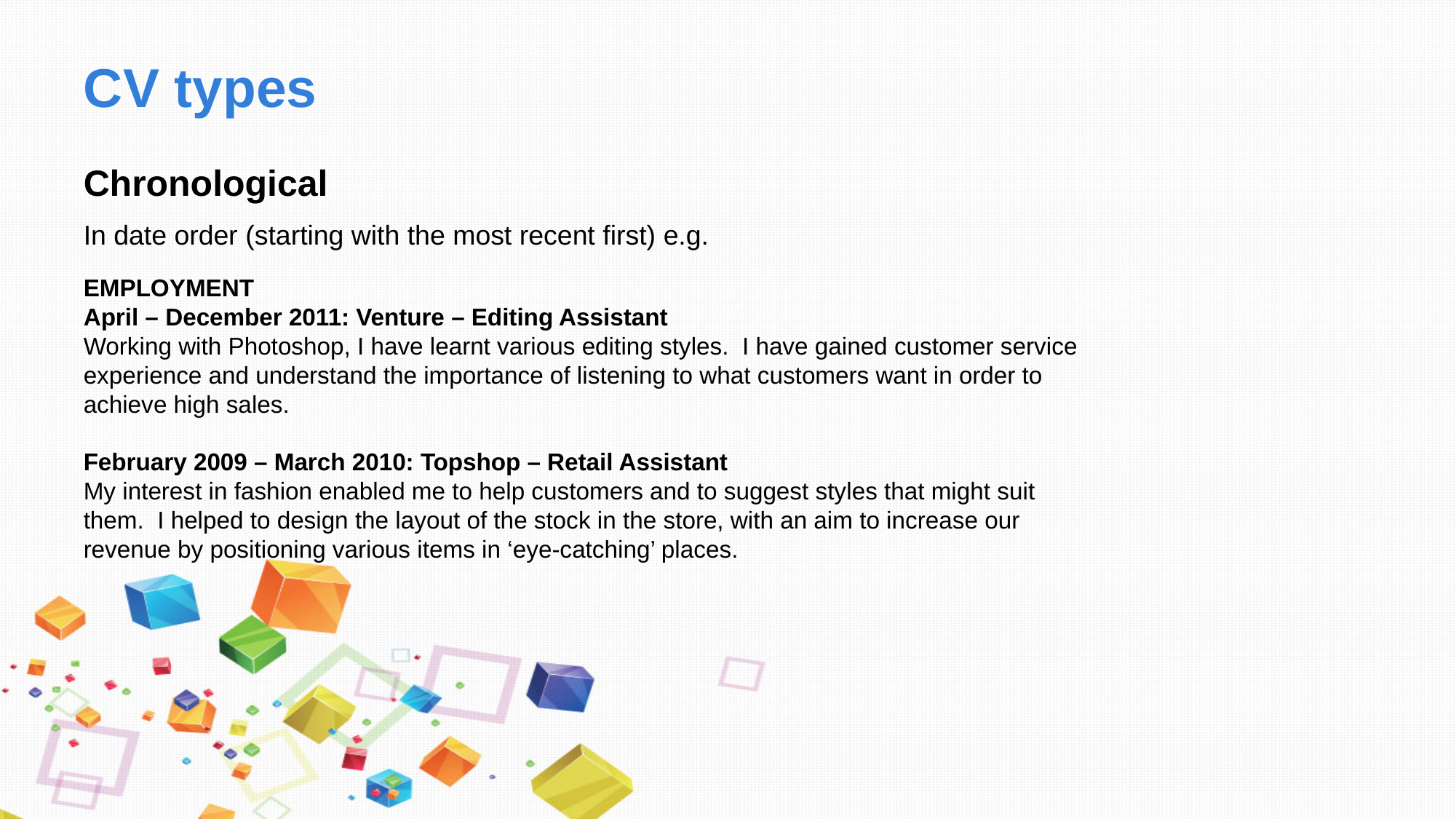

# CV types
Chronological

In date order (starting with the most recent first) e.g.

EMPLOYMENT
April – December 2011: Venture – Editing Assistant
Working with Photoshop, I have learnt various editing styles.  I have gained customer service experience and understand the importance of listening to what customers want in order to achieve high sales.

February 2009 – March 2010: Topshop – Retail Assistant
My interest in fashion enabled me to help customers and to suggest styles that might suit them.  I helped to design the layout of the stock in the store, with an aim to increase our revenue by positioning various items in ‘eye-catching’ places.